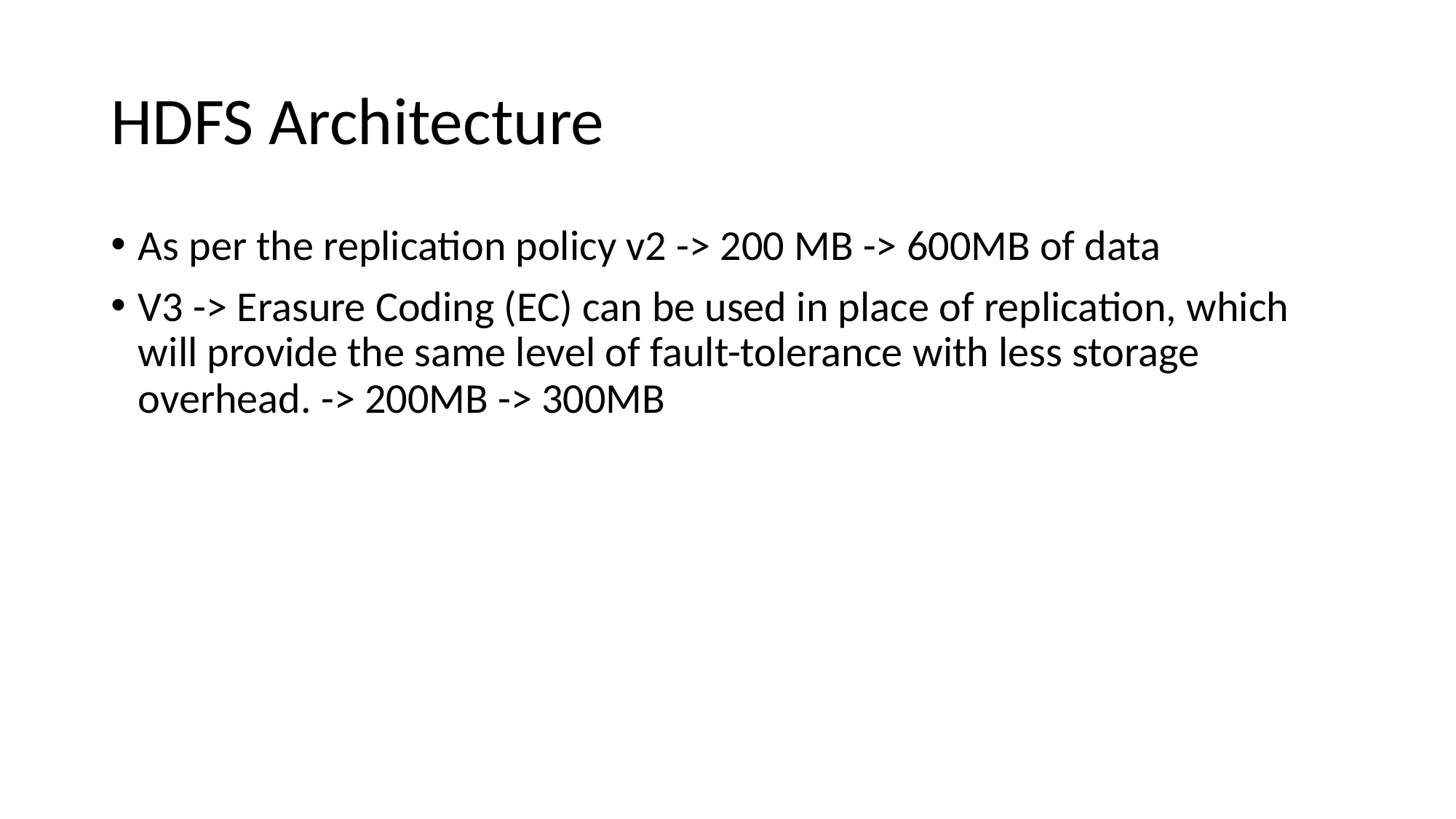

# HDFS Architecture
As per the replication policy v2 -> 200 MB -> 600MB of data
V3 -> Erasure Coding (EC) can be used in place of replication, which will provide the same level of fault-tolerance with less storage overhead. -> 200MB -> 300MB